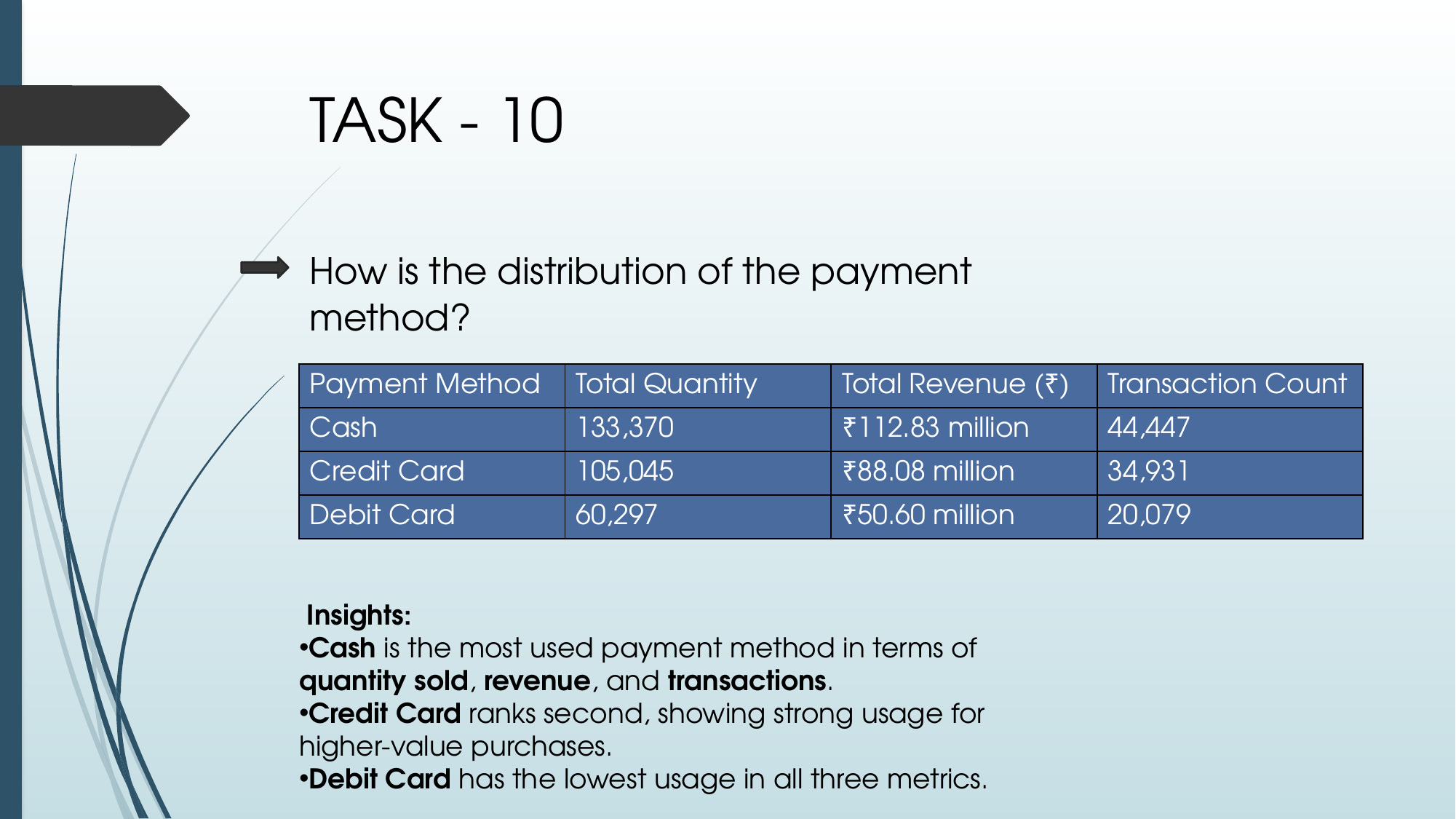

Task - 10
How is the distribution of the payment method?

| Payment Method | Total Quantity | Total Revenue (₹) | Transaction Count |
| --- | --- | --- | --- |
| Cash | 133,370 | ₹112.83 million | 44,447 |
| Credit Card | 105,045 | ₹88.08 million | 34,931 |
| Debit Card | 60,297 | ₹50.60 million | 20,079 |
 Insights:
Cash is the most used payment method in terms of quantity sold, revenue, and transactions.
Credit Card ranks second, showing strong usage for higher-value purchases.
Debit Card has the lowest usage in all three metrics.